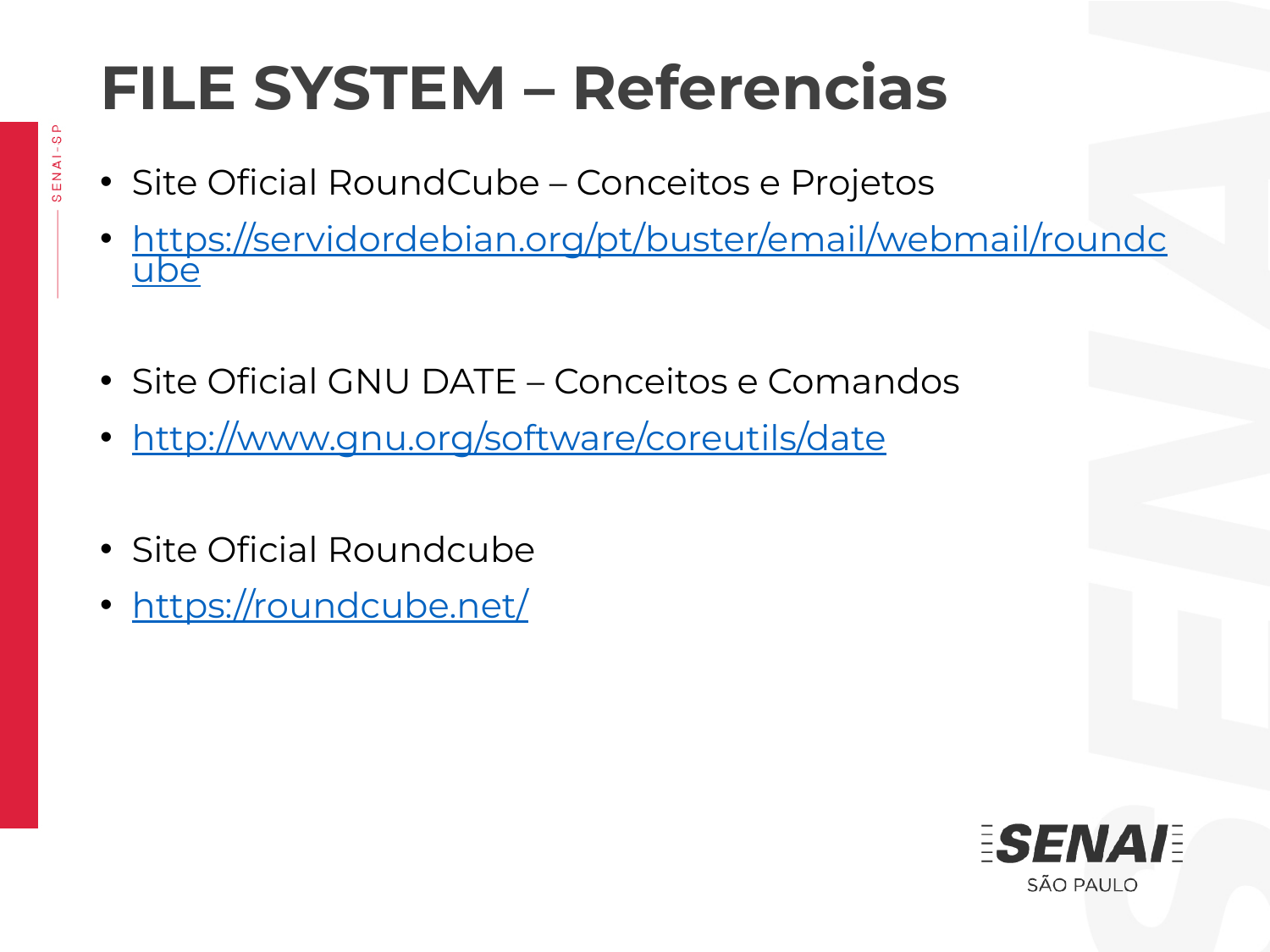

FILE SYSTEM – Referencias

Site Oficial RoundCube – Conceitos e Projetos
https://servidordebian.org/pt/buster/email/webmail/roundcube

Site Oficial GNU DATE – Conceitos e Comandos
http://www.gnu.org/software/coreutils/date

Site Oficial Roundcube
https://roundcube.net/